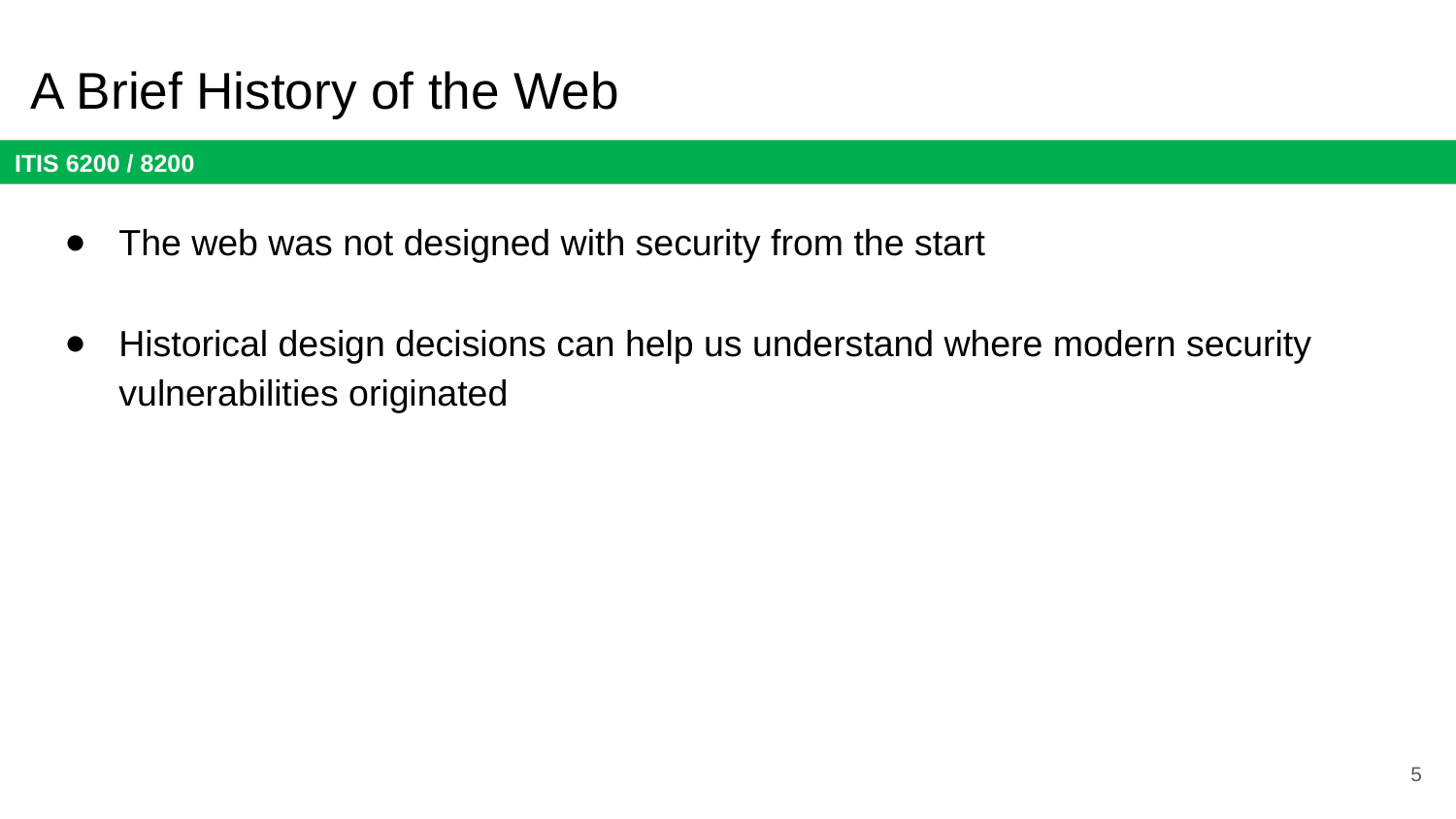

# A Brief History of the Web
The web was not designed with security from the start

Historical design decisions can help us understand where modern security vulnerabilities originated
5